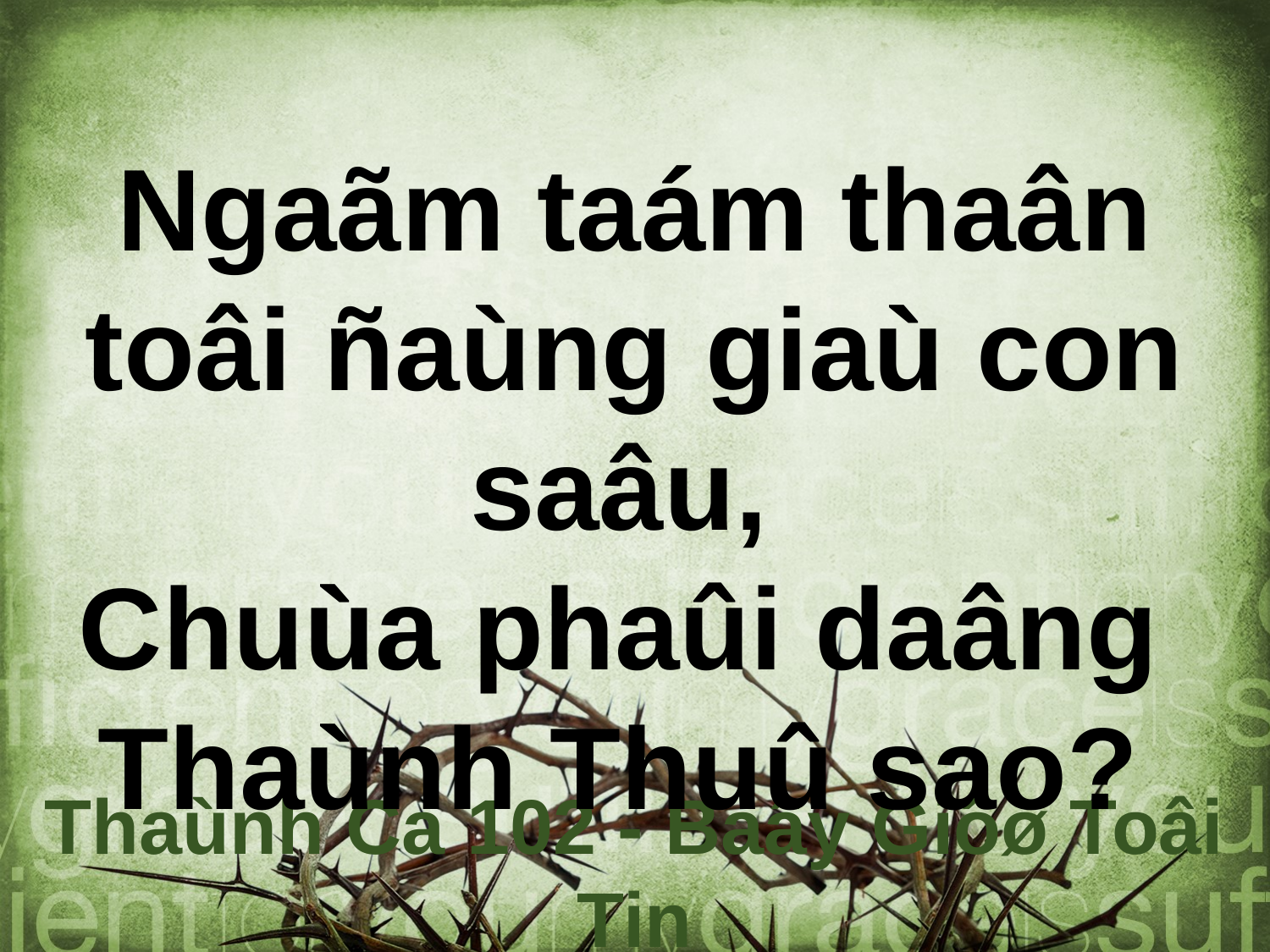

Ngaãm taám thaân toâi ñaùng giaù con saâu,
Chuùa phaûi daâng
Thaùnh Thuû sao?
Thaùnh Ca 102 - Baây Giôø Toâi Tin